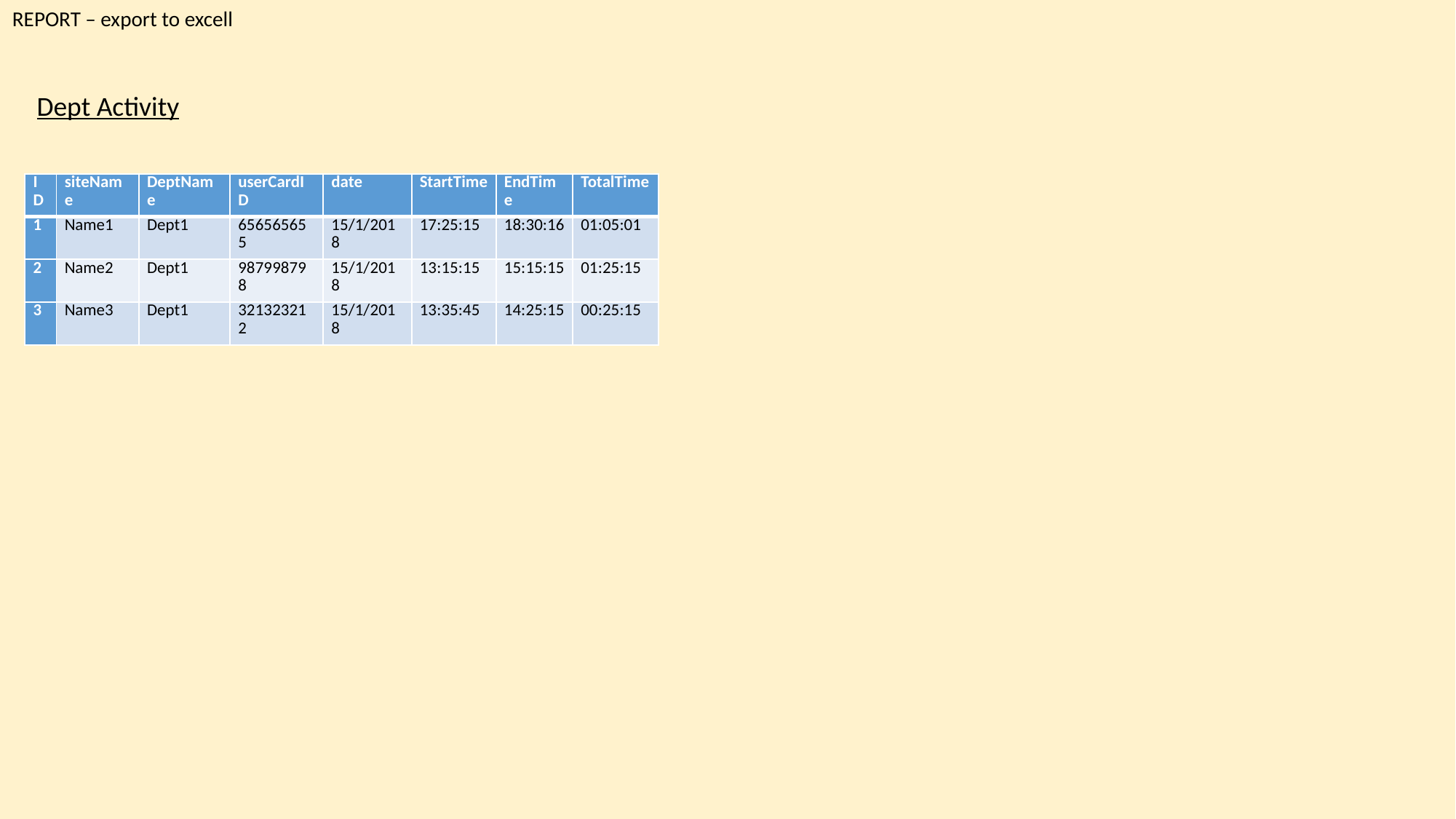

REPORT – export to excell
Dept Activity
| ID | siteName | DeptName | userCardID | date | StartTime | EndTime | TotalTime |
| --- | --- | --- | --- | --- | --- | --- | --- |
| 1 | Name1 | Dept1 | 656565655 | 15/1/2018 | 17:25:15 | 18:30:16 | 01:05:01 |
| 2 | Name2 | Dept1 | 987998798 | 15/1/2018 | 13:15:15 | 15:15:15 | 01:25:15 |
| 3 | Name3 | Dept1 | 321323212 | 15/1/2018 | 13:35:45 | 14:25:15 | 00:25:15 |